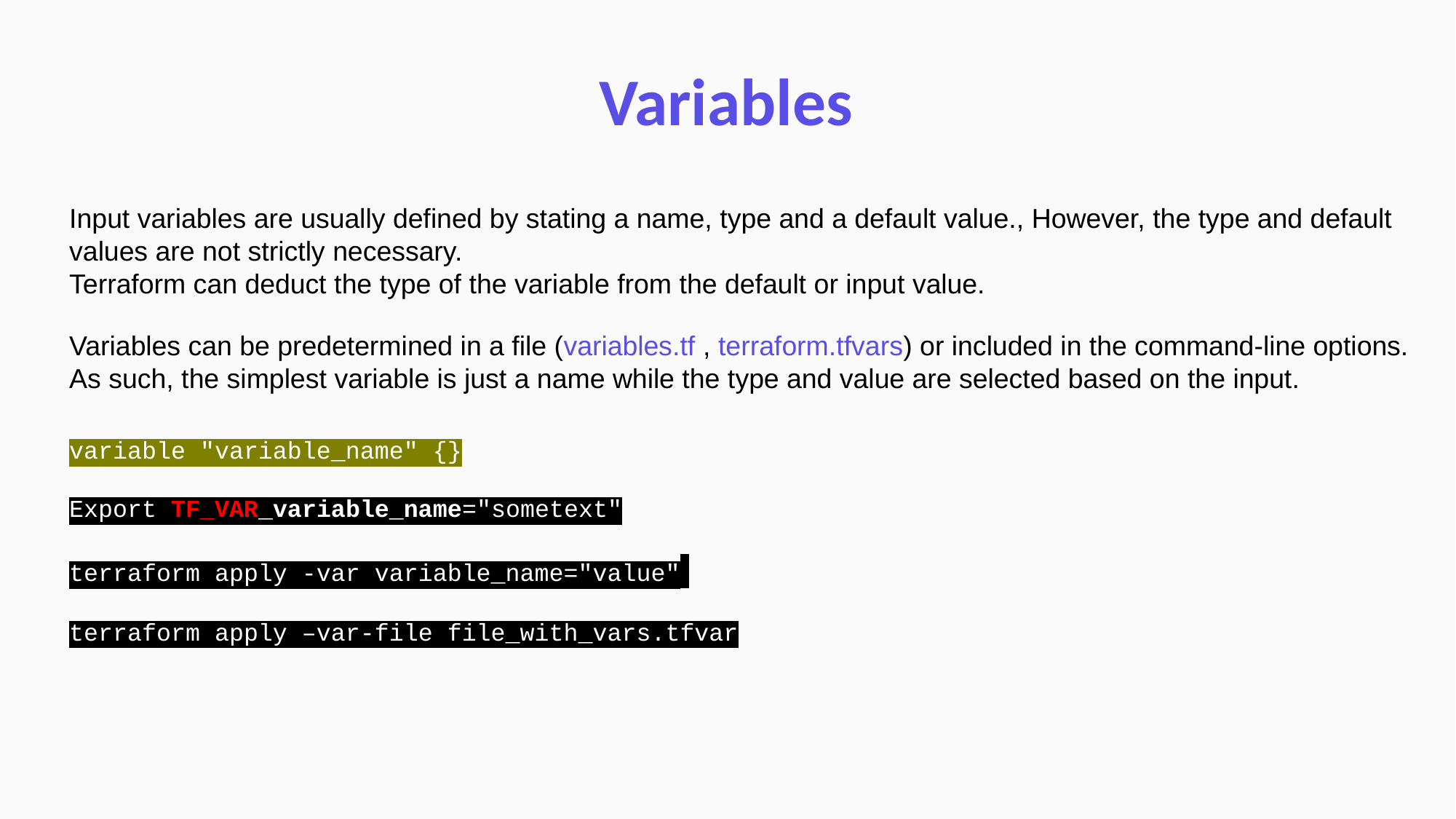

Variables
Input variables are usually defined by stating a name, type and a default value., However, the type and default values are not strictly necessary.
Terraform can deduct the type of the variable from the default or input value.

Variables can be predetermined in a file (variables.tf , terraform.tfvars) or included in the command-line options.
As such, the simplest variable is just a name while the type and value are selected based on the input.

variable "variable_name" {}

Export TF_VAR_variable_name="sometext"

terraform apply -var variable_name="value"

terraform apply –var-file file_with_vars.tfvar